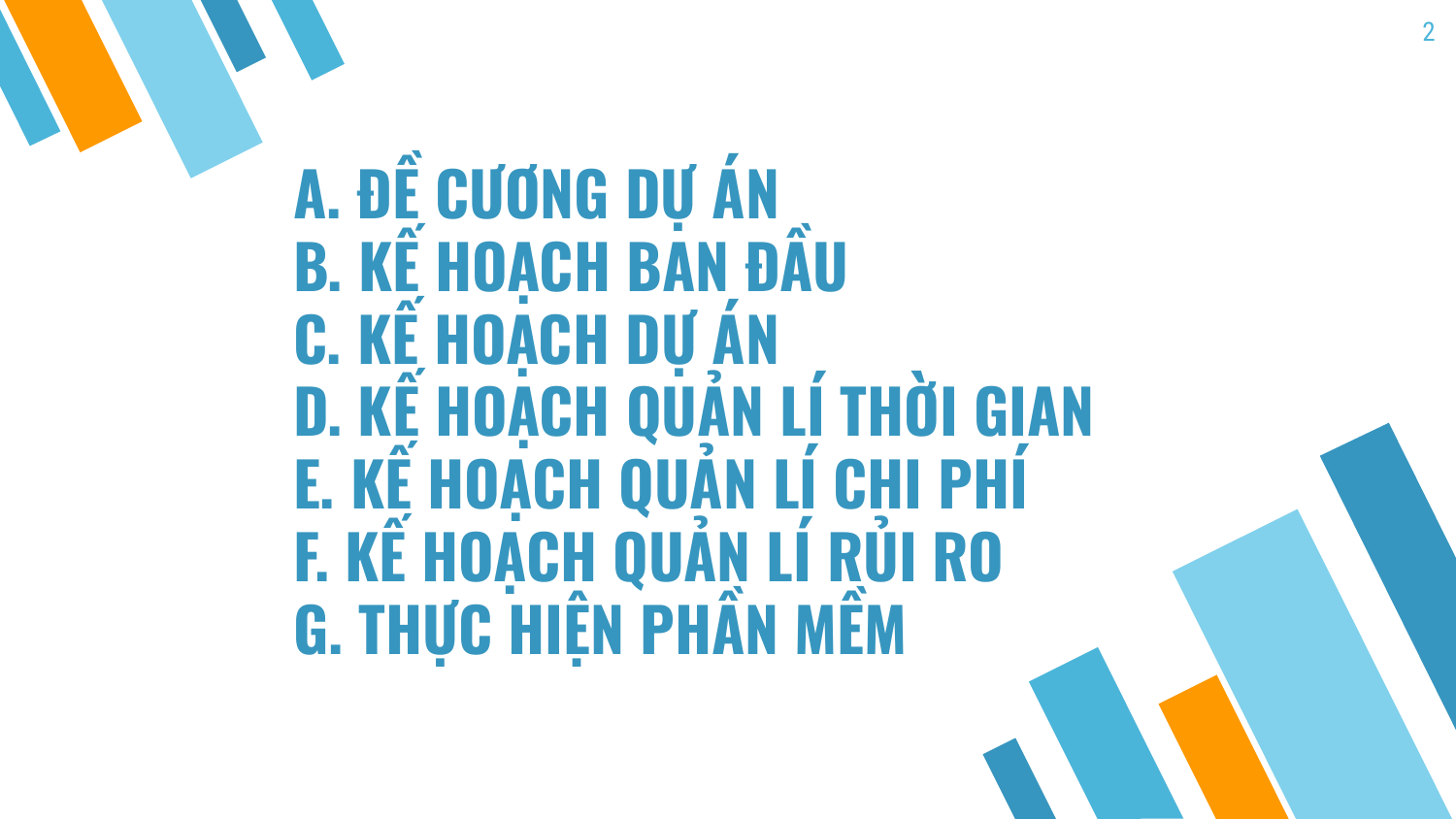

2
# A. ĐỀ CƯƠNG DỰ ÁN B. KẾ HOẠCH BAN ĐẦU C. KẾ HOẠCH DỰ ÁN D. KẾ HOẠCH QUẢN LÍ THỜI GIAN E. KẾ HOẠCH QUẢN LÍ CHI PHÍ F. KẾ HOẠCH QUẢN LÍ RỦI RO G. THỰC HIỆN PHẦN MỀM